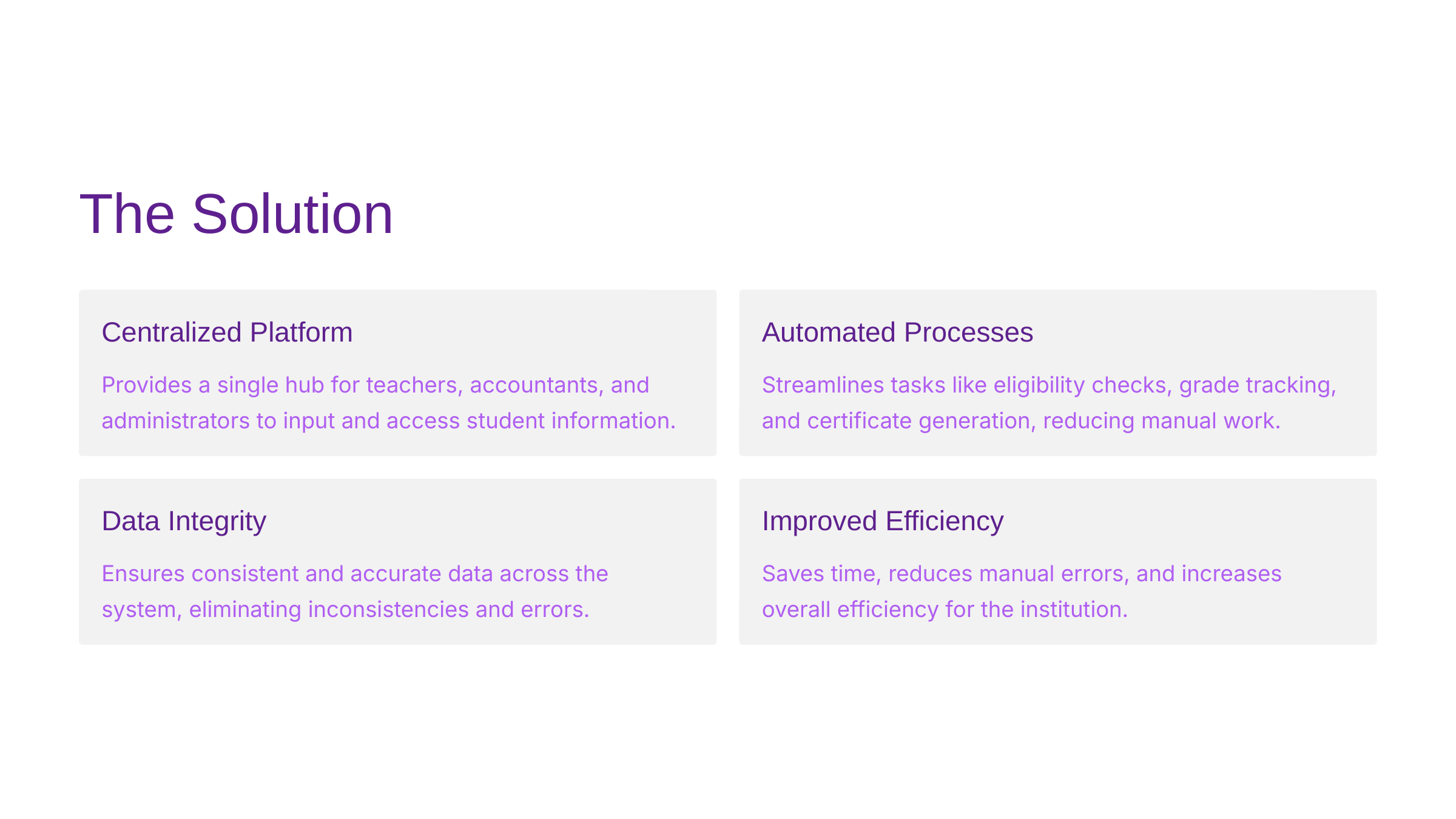

The Solution

Centralized Platform
Automated Processes
Provides a single hub for teachers, accountants, and administrators to input and access student information.
Streamlines tasks like eligibility checks, grade tracking, and certificate generation, reducing manual work.

Data Integrity
Improved Efficiency
Ensures consistent and accurate data across the system, eliminating inconsistencies and errors.
Saves time, reduces manual errors, and increases overall efficiency for the institution.